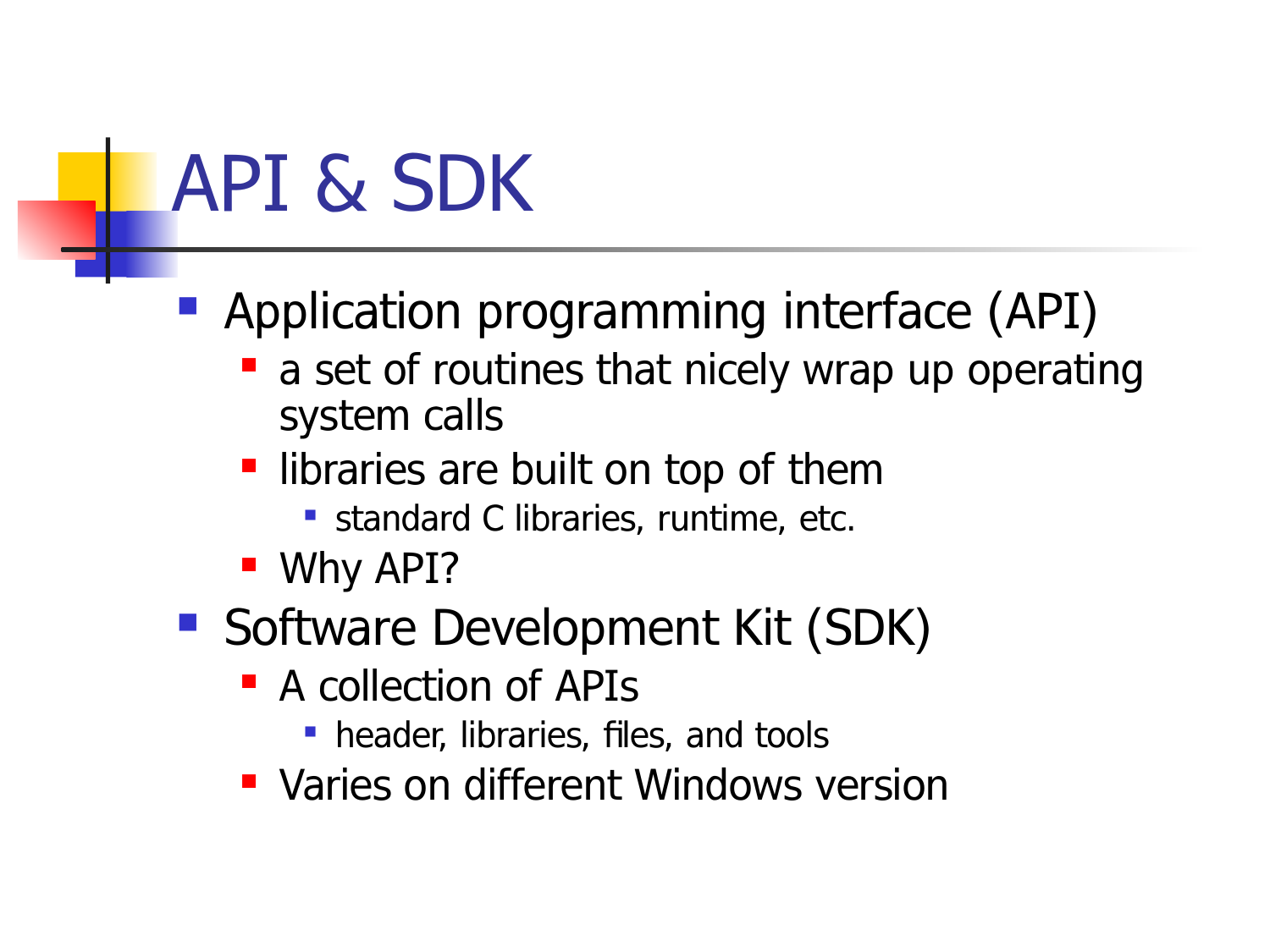

# API & SDK
Application programming interface (API)
a set of routines that nicely wrap up operating system calls
libraries are built on top of them
standard C libraries, runtime, etc.
Why API?
Software Development Kit (SDK)
A collection of APIs
header, libraries, files, and tools
Varies on different Windows version